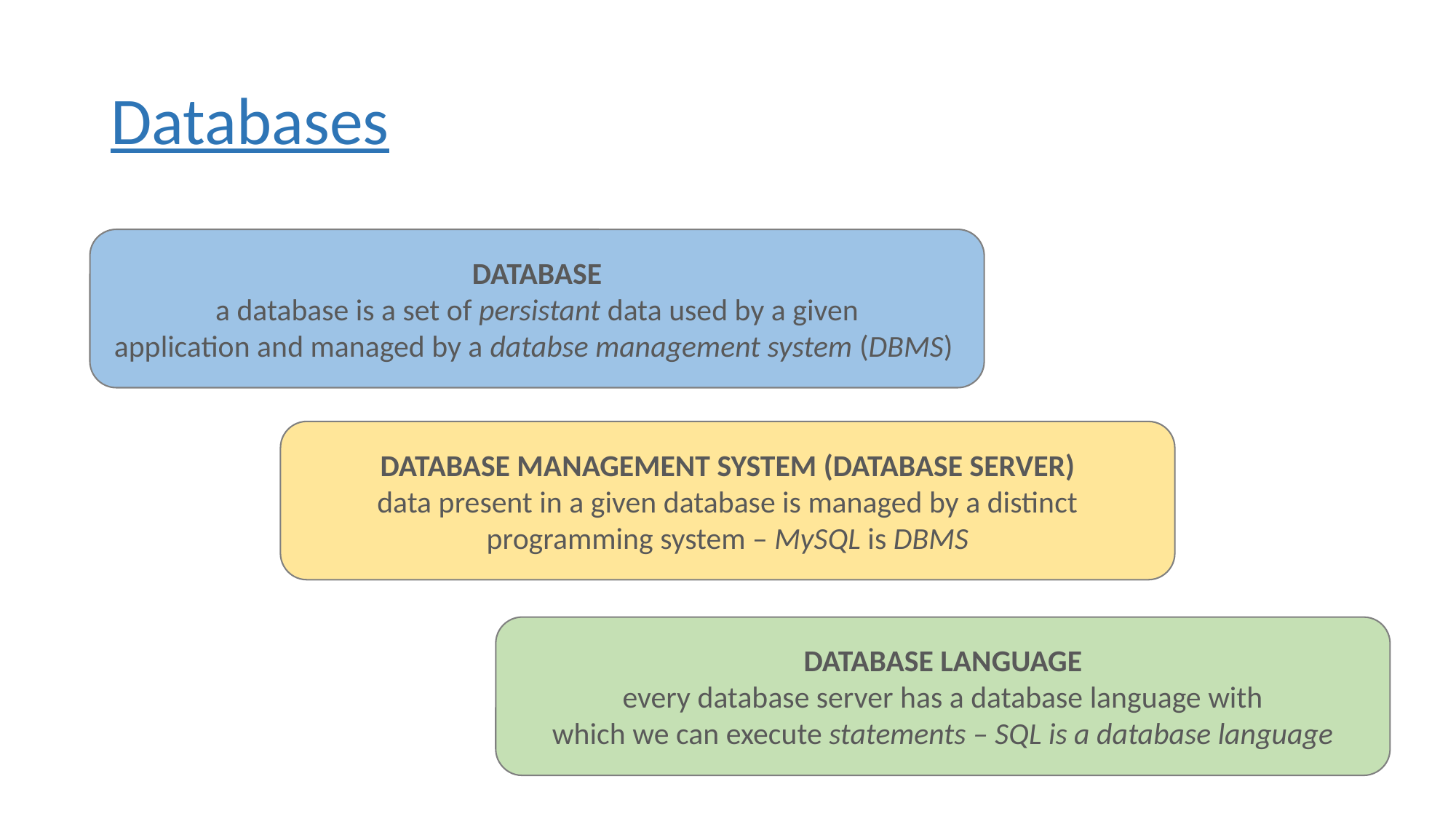

# Databases
DATABASE
a database is a set of persistant data used by a given
application and managed by a databse management system (DBMS)
DATABASE MANAGEMENT SYSTEM (DATABASE SERVER)
data present in a given database is managed by a distinct programming system – MySQL is DBMS
DATABASE LANGUAGE
every database server has a database language with
which we can execute statements – SQL is a database language